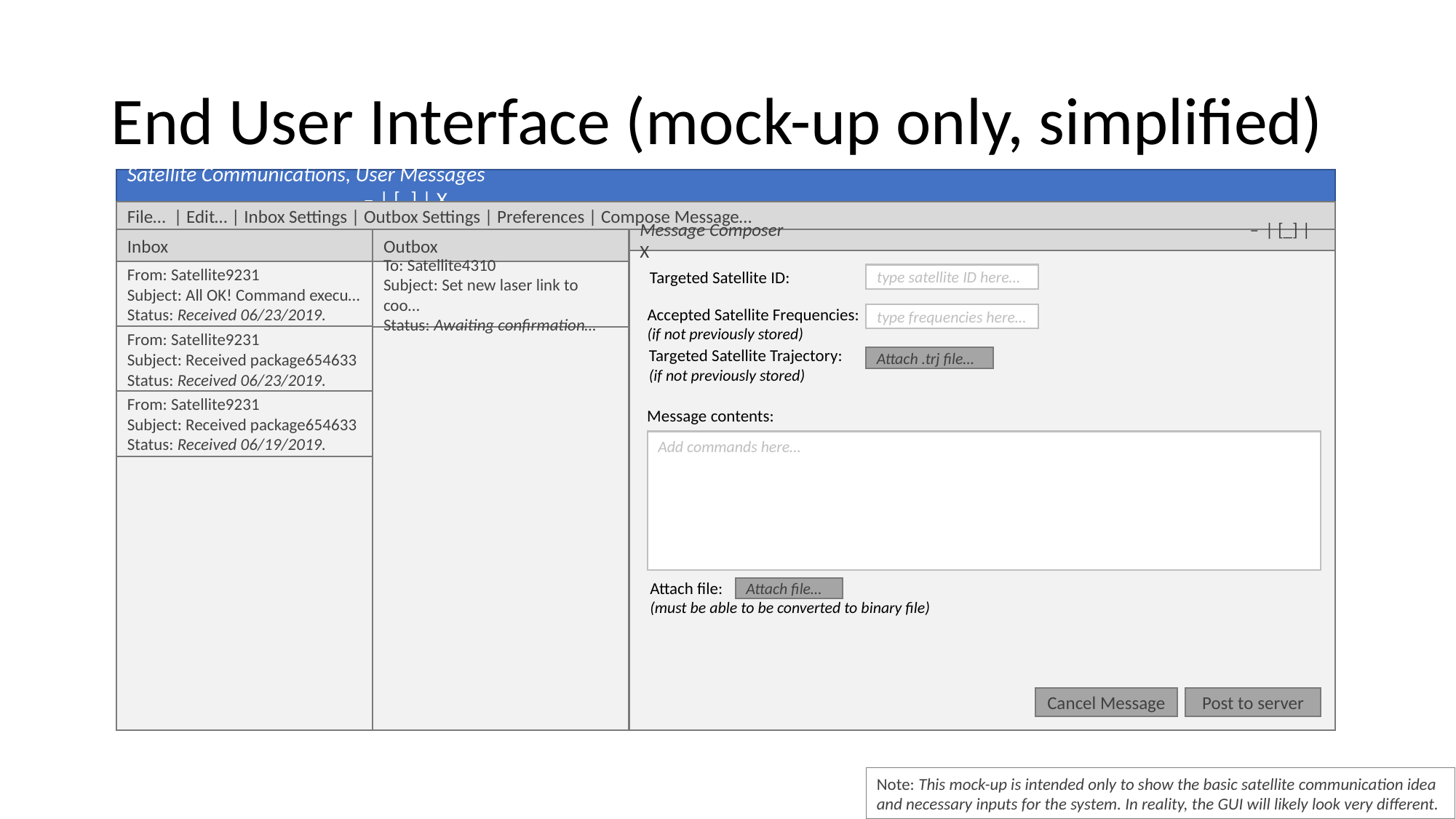

# End User Interface (mock-up only, simplified)
Satellite Communications, User Messages			   			                                                                                                – | [_] | X

File…  | Edit… | Inbox Settings | Outbox Settings | Preferences | Compose Message…
Message Composer                                                                                                                – | [_] | X
Inbox
Outbox

Targeted Satellite ID:
From: Satellite9231
Subject: All OK! Command execu…
Status: Received 06/23/2019.
To: Satellite4310
Subject: Set new laser link to coo…
Status: Awaiting confirmation…
type satellite ID here…
Accepted Satellite Frequencies:
(if not previously stored)
type frequencies here…
From: Satellite9231
Subject: Received package654633
Status: Received 06/23/2019.
Targeted Satellite Trajectory:
(if not previously stored)
Attach .trj file…
From: Satellite9231
Subject: Received package654633
Status: Received 06/19/2019.
Message contents:
Add commands here…
Attach file:
(must be able to be converted to binary file)
Attach file…
Cancel Message
Post to server
Note: This mock-up is intended only to show the basic satellite communication idea and necessary inputs for the system. In reality, the GUI will likely look very different.